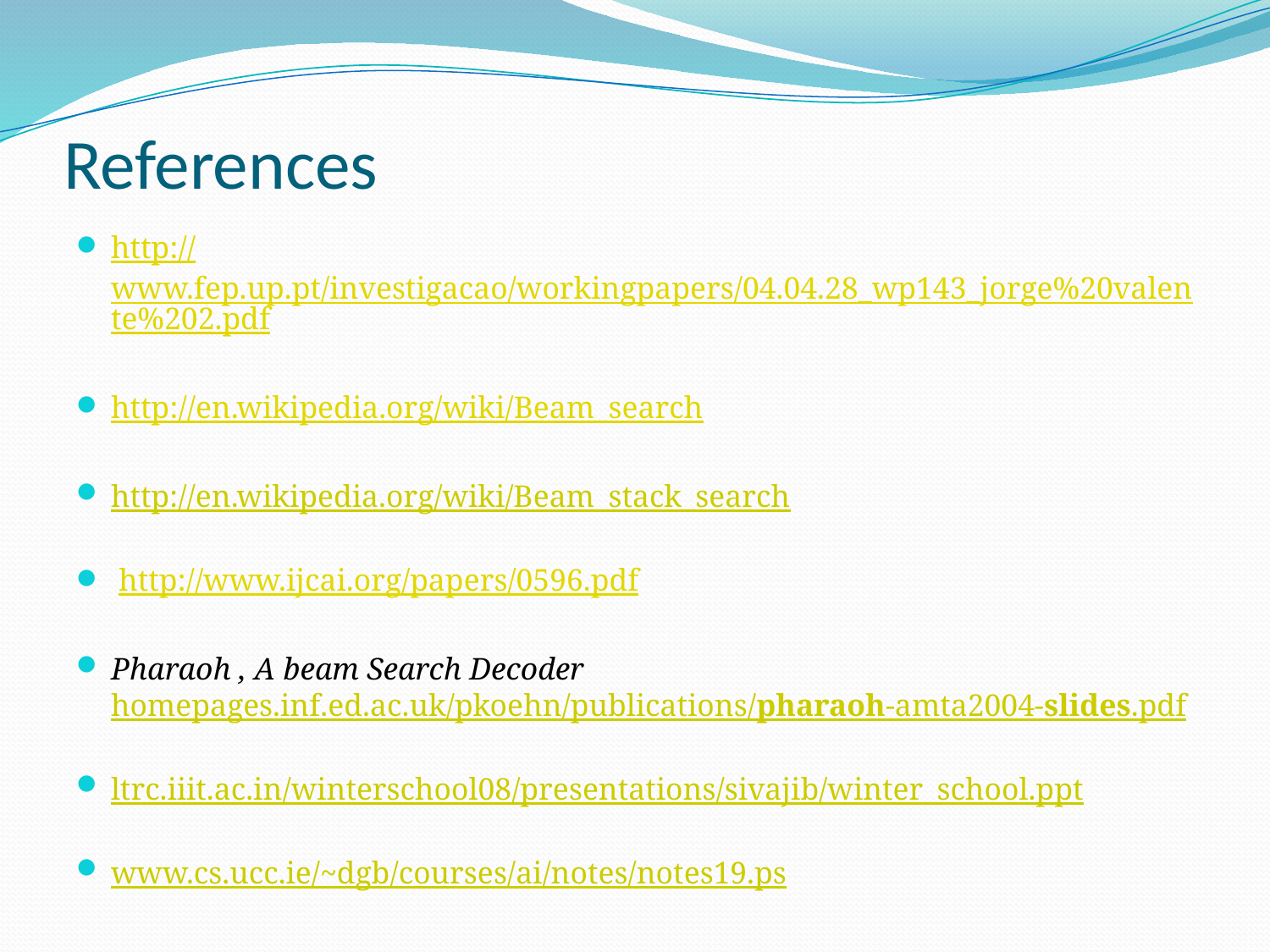

# References
http://www.fep.up.pt/investigacao/workingpapers/04.04.28_wp143_jorge%20valente%202.pdf

http://en.wikipedia.org/wiki/Beam_search

http://en.wikipedia.org/wiki/Beam_stack_search

 http://www.ijcai.org/papers/0596.pdf

Pharaoh , A beam Search Decoder homepages.inf.ed.ac.uk/pkoehn/publications/pharaoh-amta2004-slides.pdf

ltrc.iiit.ac.in/winterschool08/presentations/sivajib/winter_school.ppt

www.cs.ucc.ie/~dgb/courses/ai/notes/notes19.ps